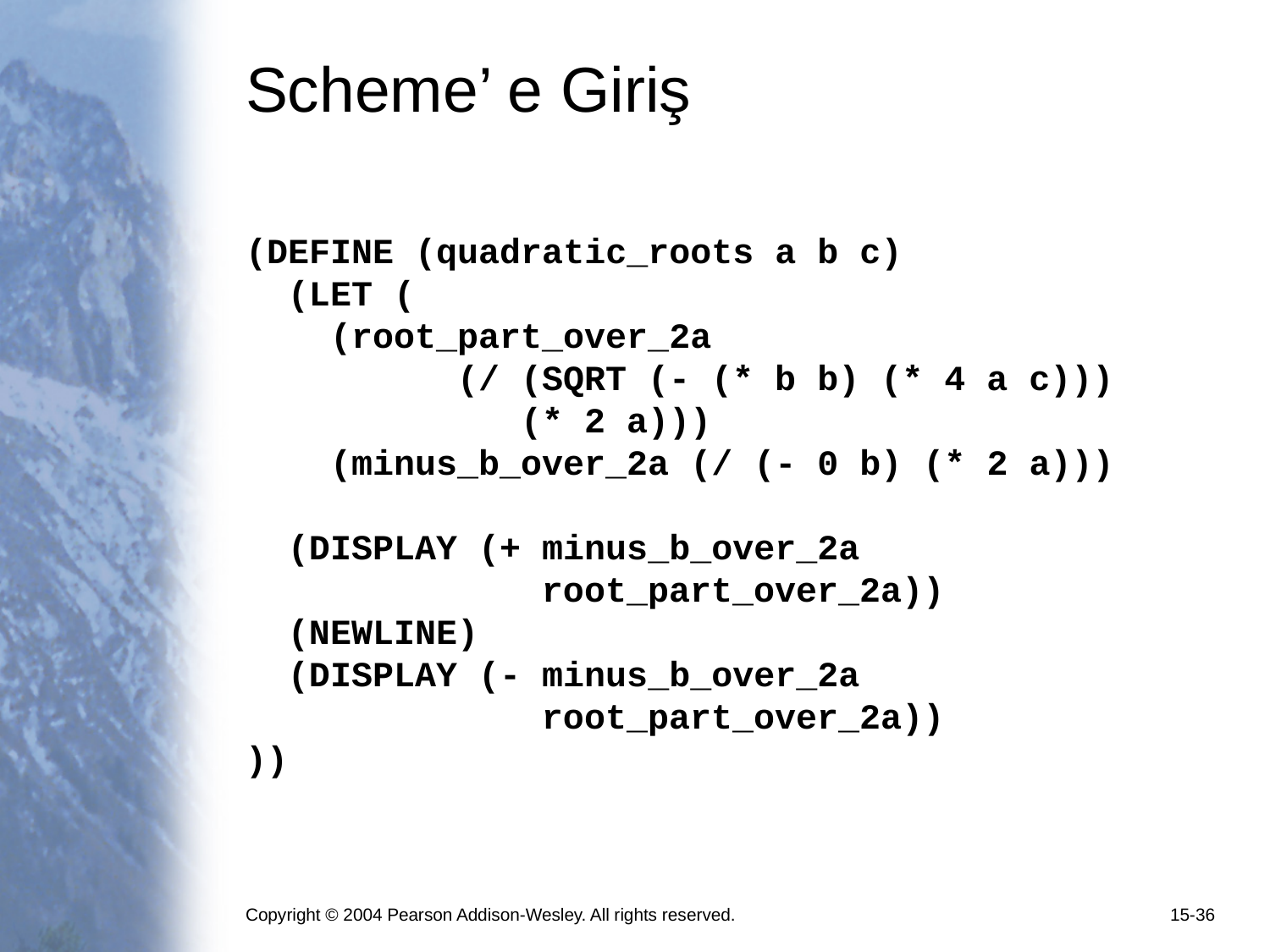

# Scheme’ e Giriş
(DEFINE (quadratic_roots a b c)
  (LET (
    (root_part_over_2a
          (/ (SQRT (- (* b b) (* 4 a c)))
             (* 2 a)))
    (minus_b_over_2a (/ (- 0 b) (* 2 a)))

  (DISPLAY (+ minus_b_over_2a
              root_part_over_2a))
  (NEWLINE)
  (DISPLAY (- minus_b_over_2a
              root_part_over_2a))
))
Copyright © 2004 Pearson Addison-Wesley. All rights reserved.
15-36